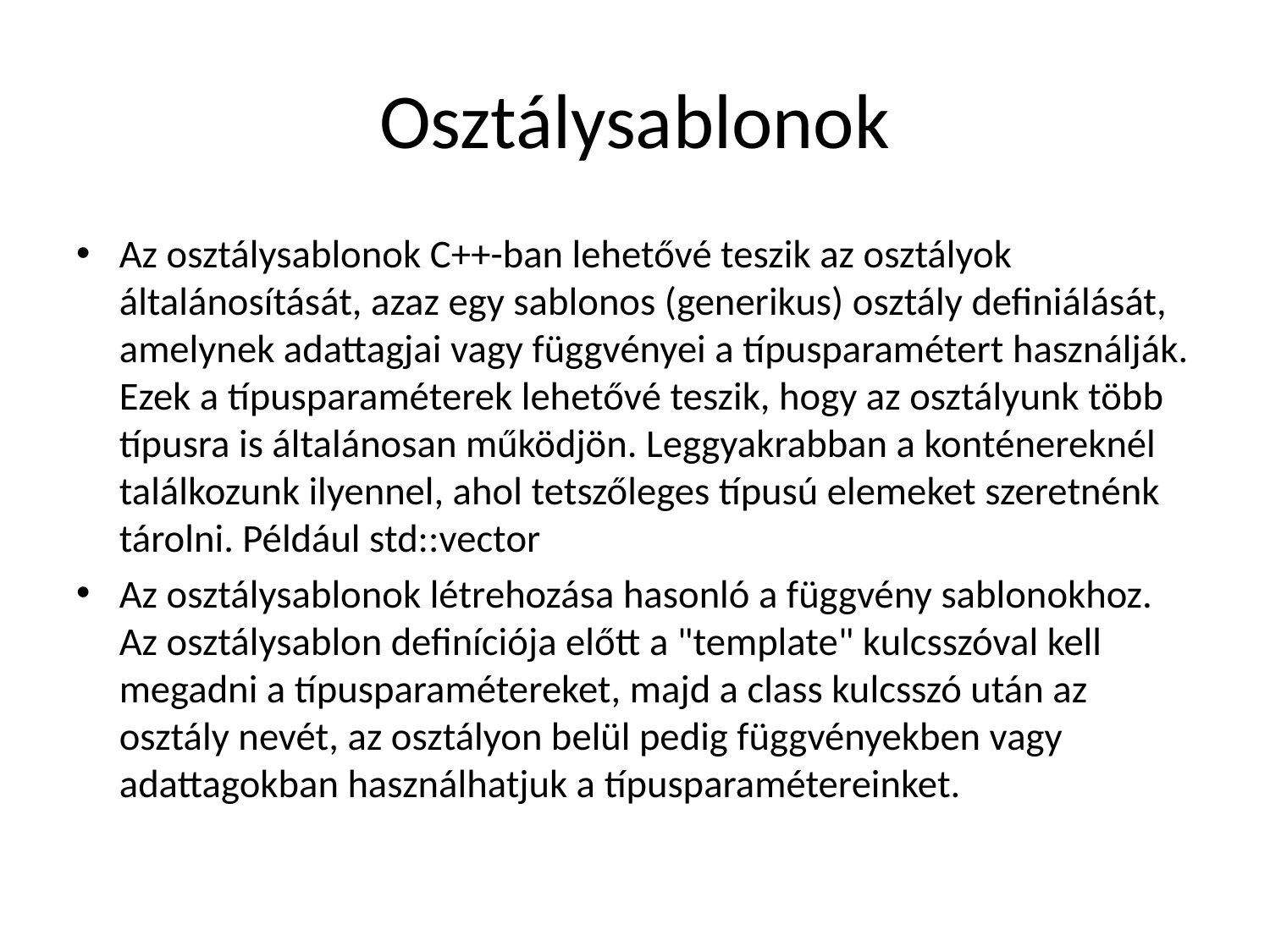

# Osztálysablonok
Az osztálysablonok C++-ban lehetővé teszik az osztályok általánosítását, azaz egy sablonos (generikus) osztály definiálását, amelynek adattagjai vagy függvényei a típusparamétert használják. Ezek a típusparaméterek lehetővé teszik, hogy az osztályunk több típusra is általánosan működjön. Leggyakrabban a konténereknél találkozunk ilyennel, ahol tetszőleges típusú elemeket szeretnénk tárolni. Például std::vector
Az osztálysablonok létrehozása hasonló a függvény sablonokhoz. Az osztálysablon definíciója előtt a "template" kulcsszóval kell megadni a típusparamétereket, majd a class kulcsszó után az osztály nevét, az osztályon belül pedig függvényekben vagy adattagokban használhatjuk a típusparamétereinket.